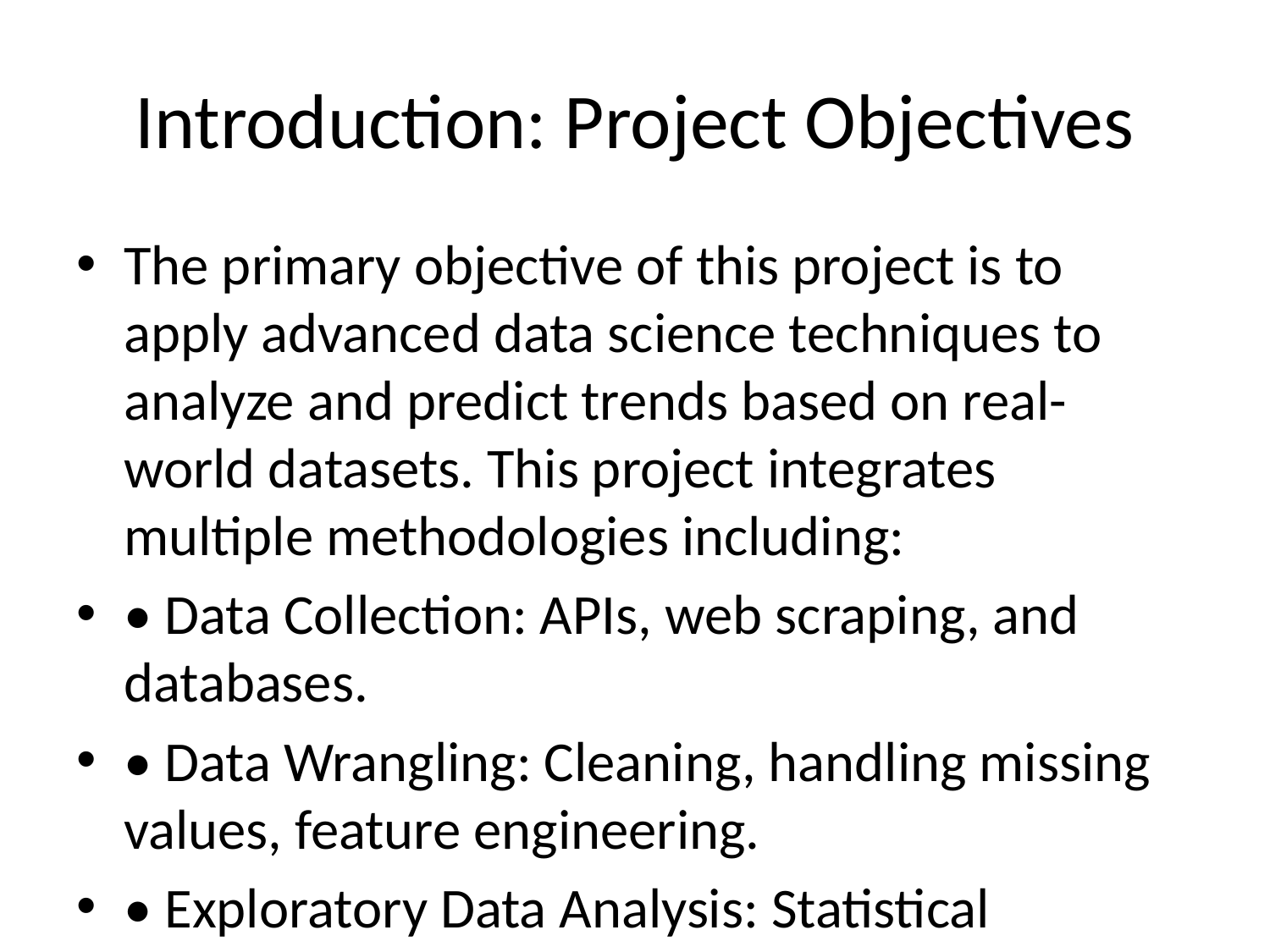

# Introduction: Project Objectives
The primary objective of this project is to apply advanced data science techniques to analyze and predict trends based on real-world datasets. This project integrates multiple methodologies including:
• Data Collection: APIs, web scraping, and databases.
• Data Wrangling: Cleaning, handling missing values, feature engineering.
• Exploratory Data Analysis: Statistical summaries, correlations, and visual analytics.
• Predictive Analysis: Building and evaluating machine learning models.
• Visualization: Creating interactive dashboards and geospatial analyses.